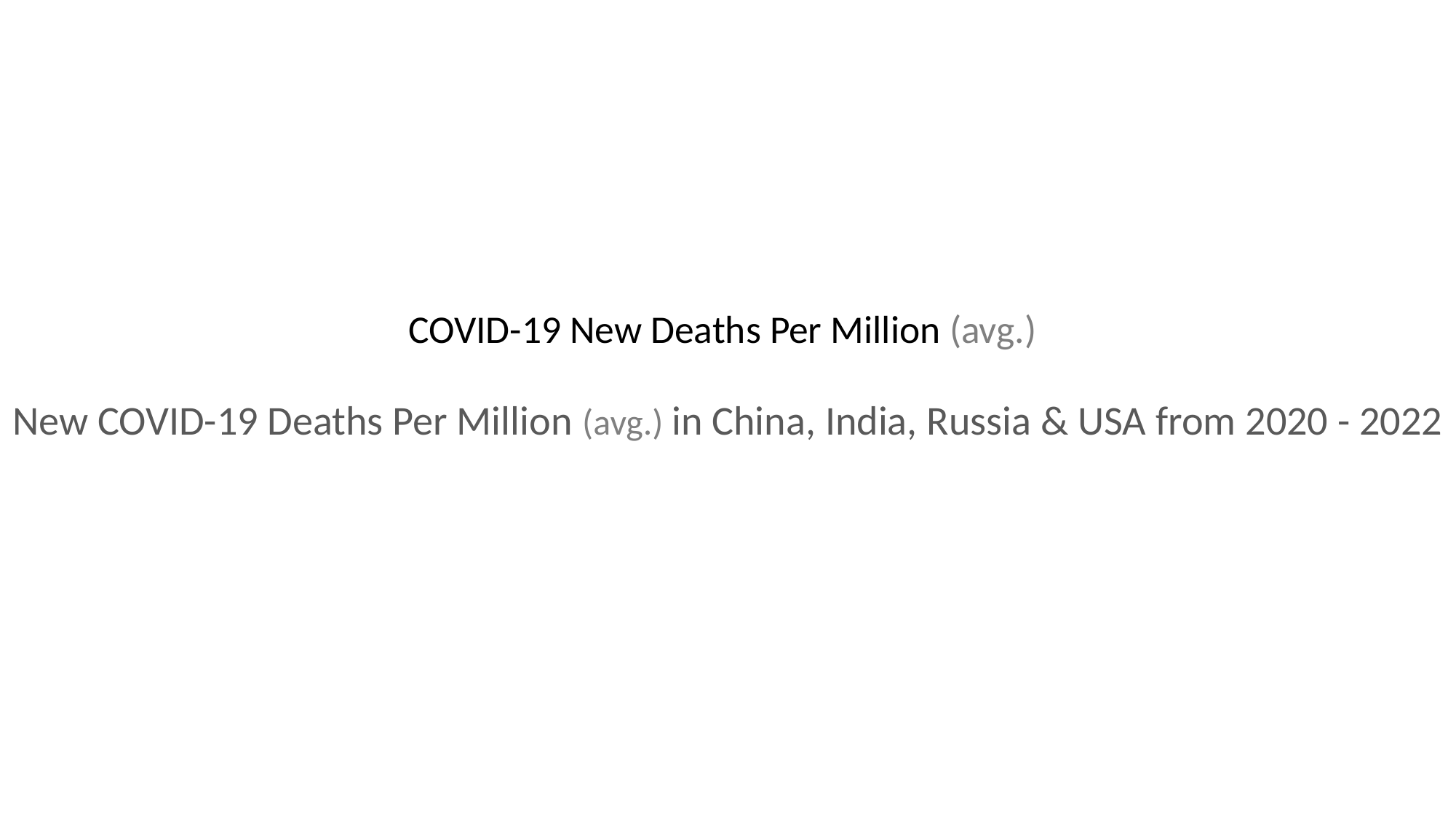

COVID-19 New Deaths Per Million (avg.)
New COVID-19 Deaths Per Million (avg.) in China, India, Russia & USA from 2020 - 2022